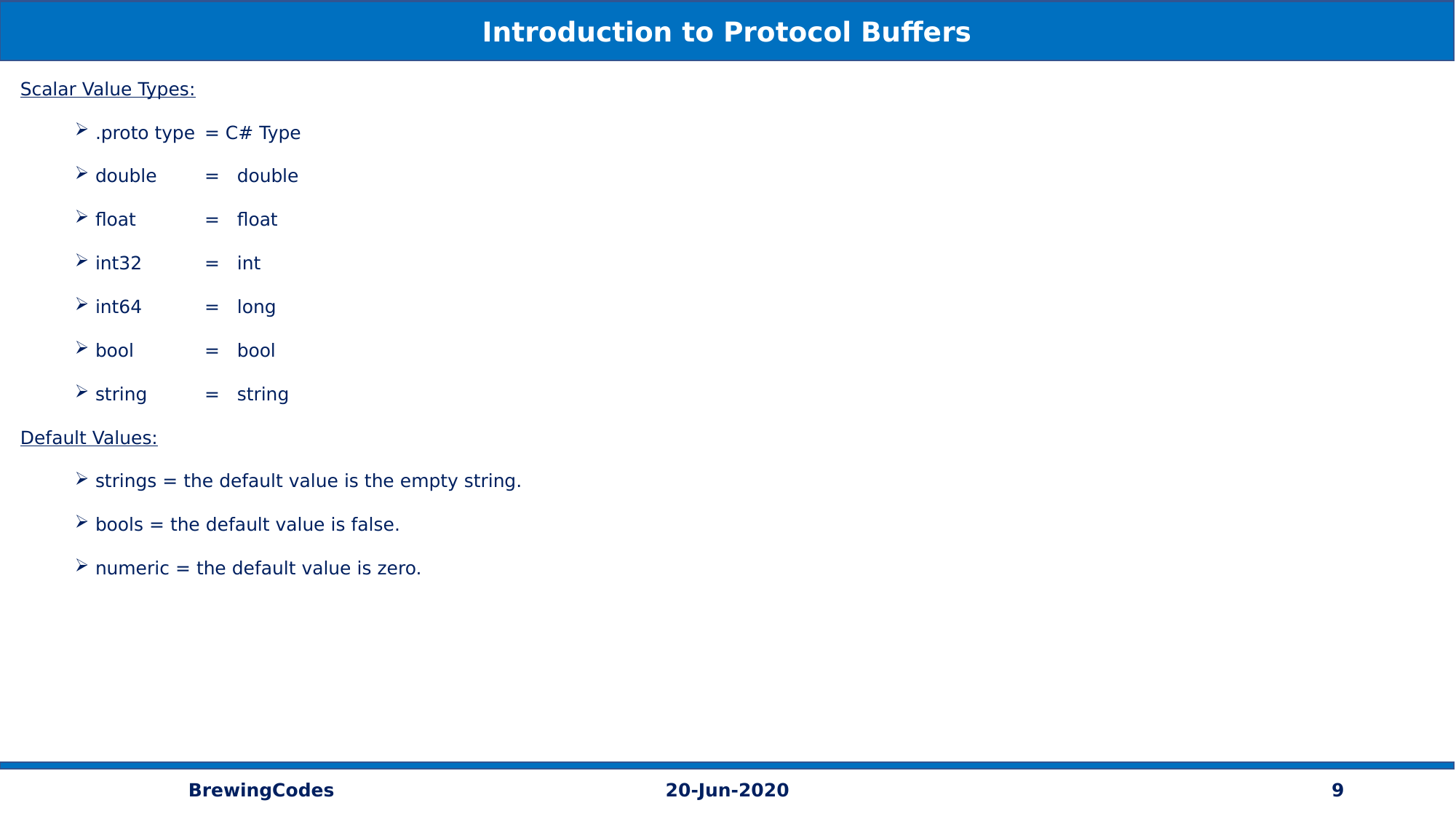

Introduction to Protocol Buffers
Scalar Value Types:
.proto type 	= C# Type
double    	=   double
float     	=   float
int32     	=   int
int64     	=   long
bool    	=   bool
string    	=   string
Default Values:
strings = the default value is the empty string.
bools = the default value is false.
numeric = the default value is zero.

20-Jun-2020
9
BrewingCodes